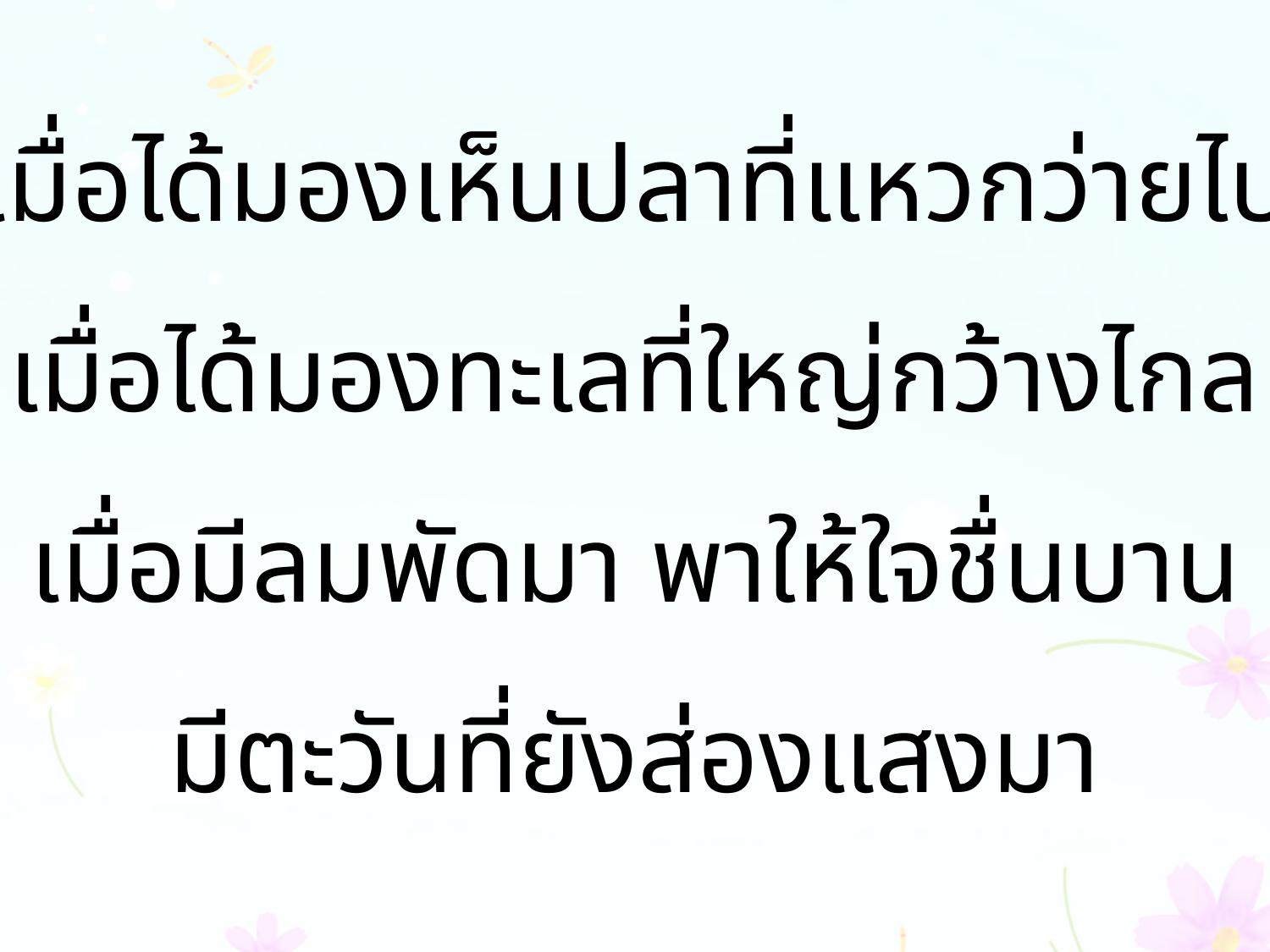

เมื่อได้มองเห็นปลาที่แหวกว่ายไป
เมื่อได้มองทะเลที่ใหญ่กว้างไกล
เมื่อมีลมพัดมา พาให้ใจชื่นบาน
มีตะวันที่ยังส่องแสงมา